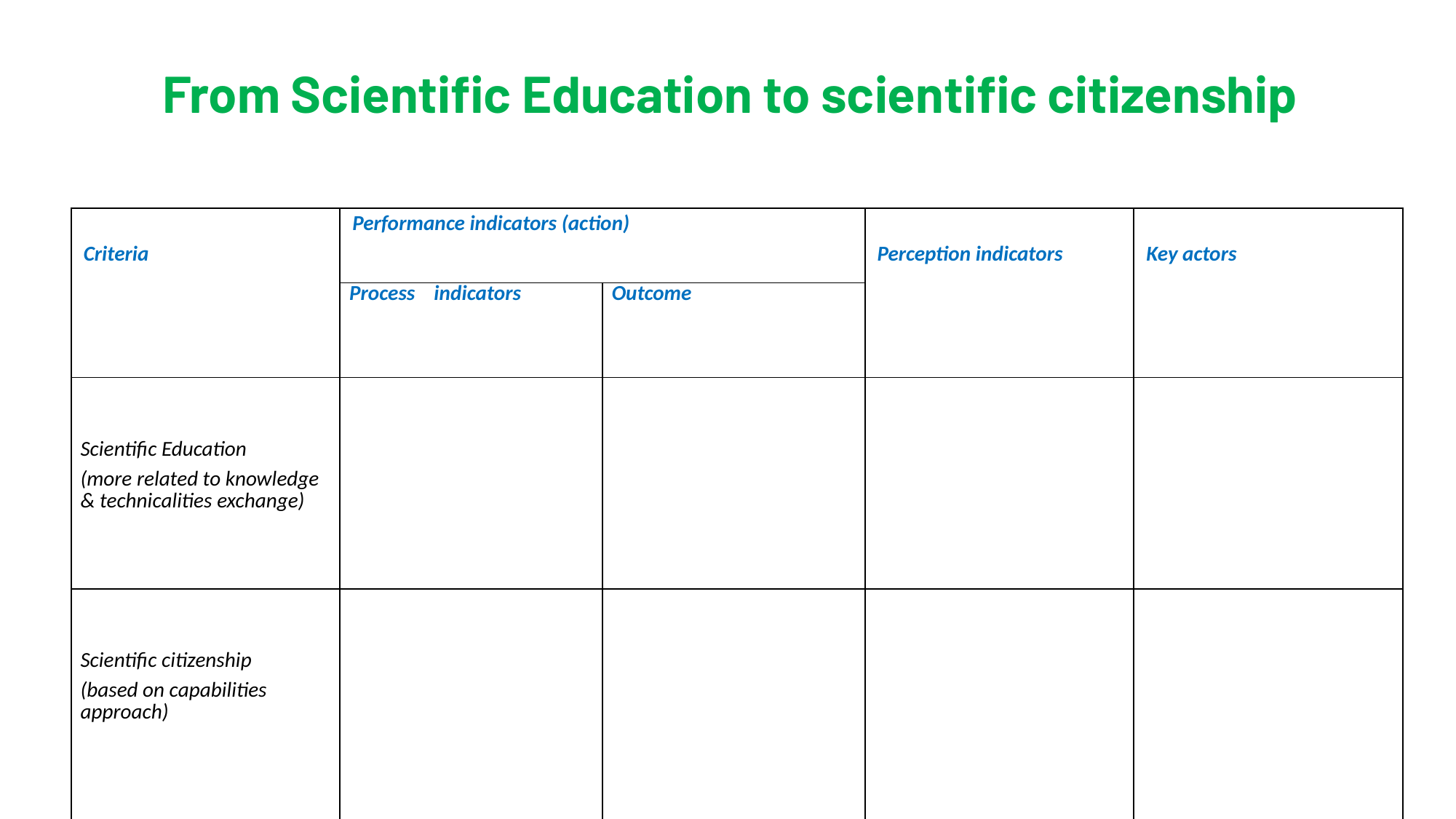

# From Scientific Education to scientific citizenship
| Criteria | Performance indicators (action) |  | Perception indicators | Key actors |
| --- | --- | --- | --- | --- |
|  | Process indicators | Outcome |  |  |
| Scientific Education (more related to knowledge & technicalities exchange) |  |  |  |  |
| Scientific citizenship (based on capabilities approach) |  |  |  |  |